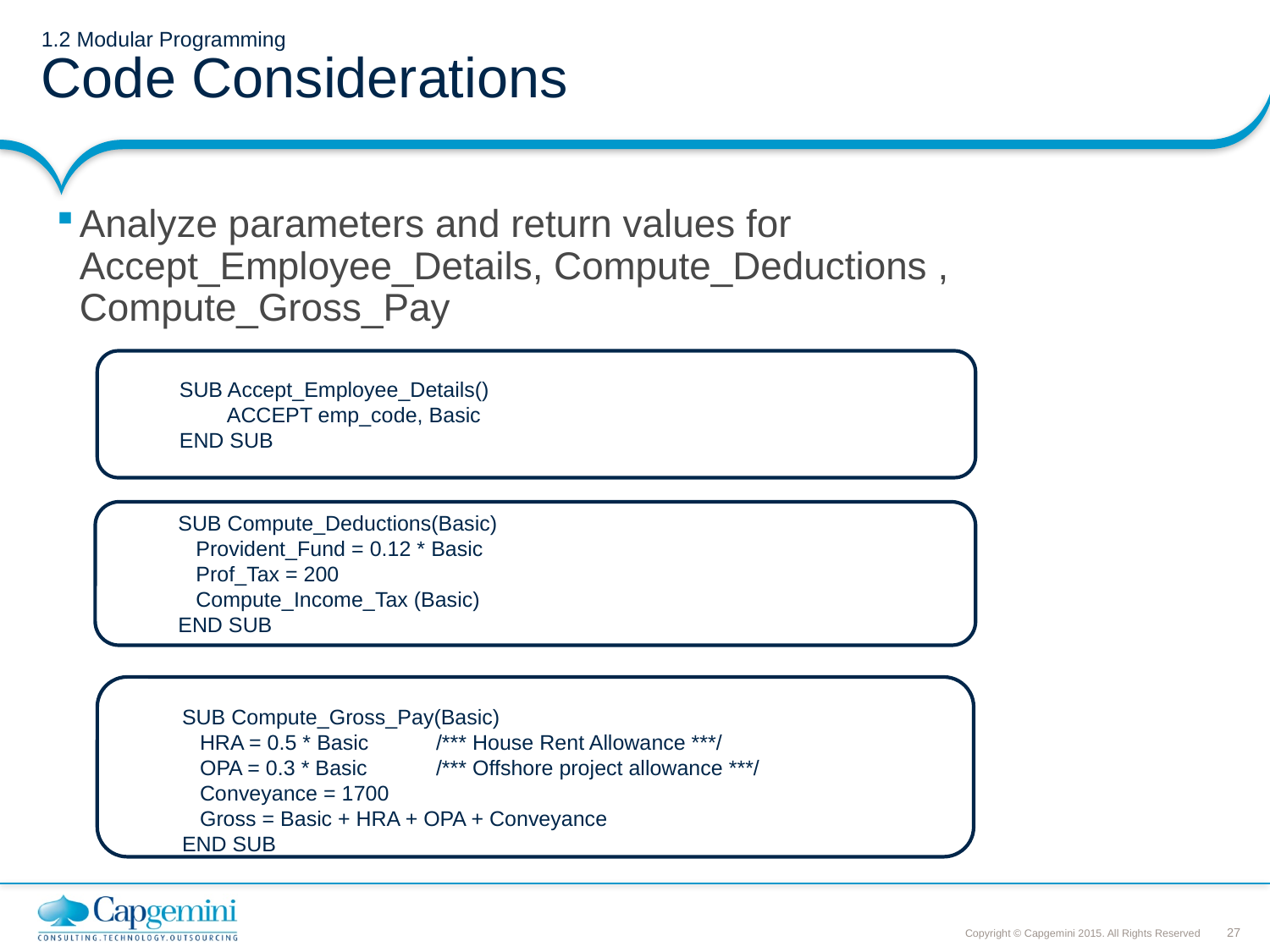

# 1.2 Modular Programming Code Considerations
Analyze parameters and return values for Accept_Employee_Details, Compute_Deductions , Compute_Gross_Pay

SUB Accept_Employee_Details()
        ACCEPT emp_code, Basic
END SUB

SUB Compute_Deductions(Basic)
   Provident_Fund = 0.12 * Basic
   Prof_Tax = 200
   Compute_Income_Tax (Basic)
END SUB

SUB Compute_Gross_Pay(Basic)
   HRA = 0.5 * Basic	/*** House Rent Allowance ***/
   OPA = 0.3 * Basic	/*** Offshore project allowance ***/
   Conveyance = 1700
   Gross = Basic + HRA + OPA + Conveyance
END SUB